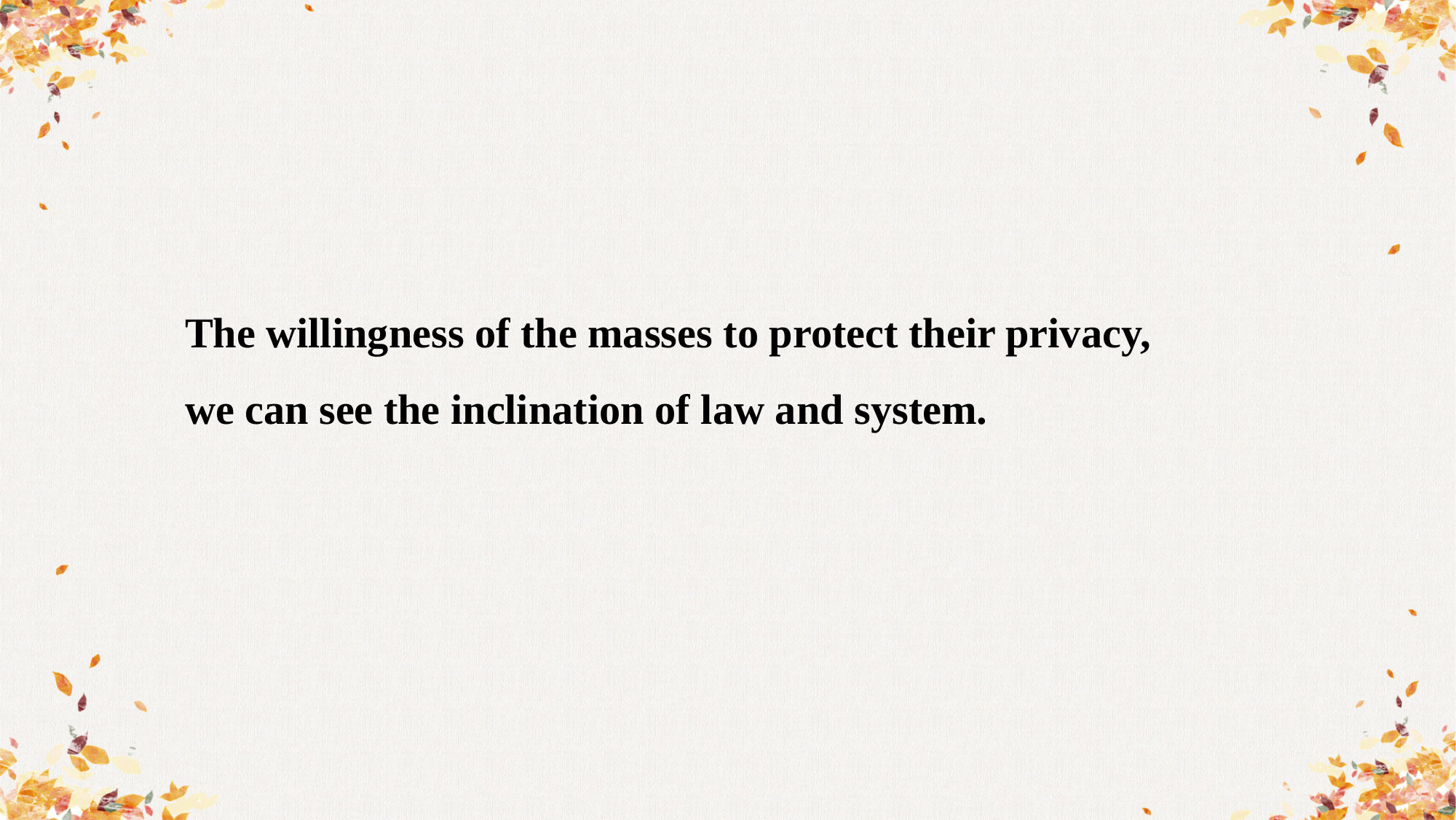

The willingness of the masses to protect their privacy,
we can see the inclination of law and system.